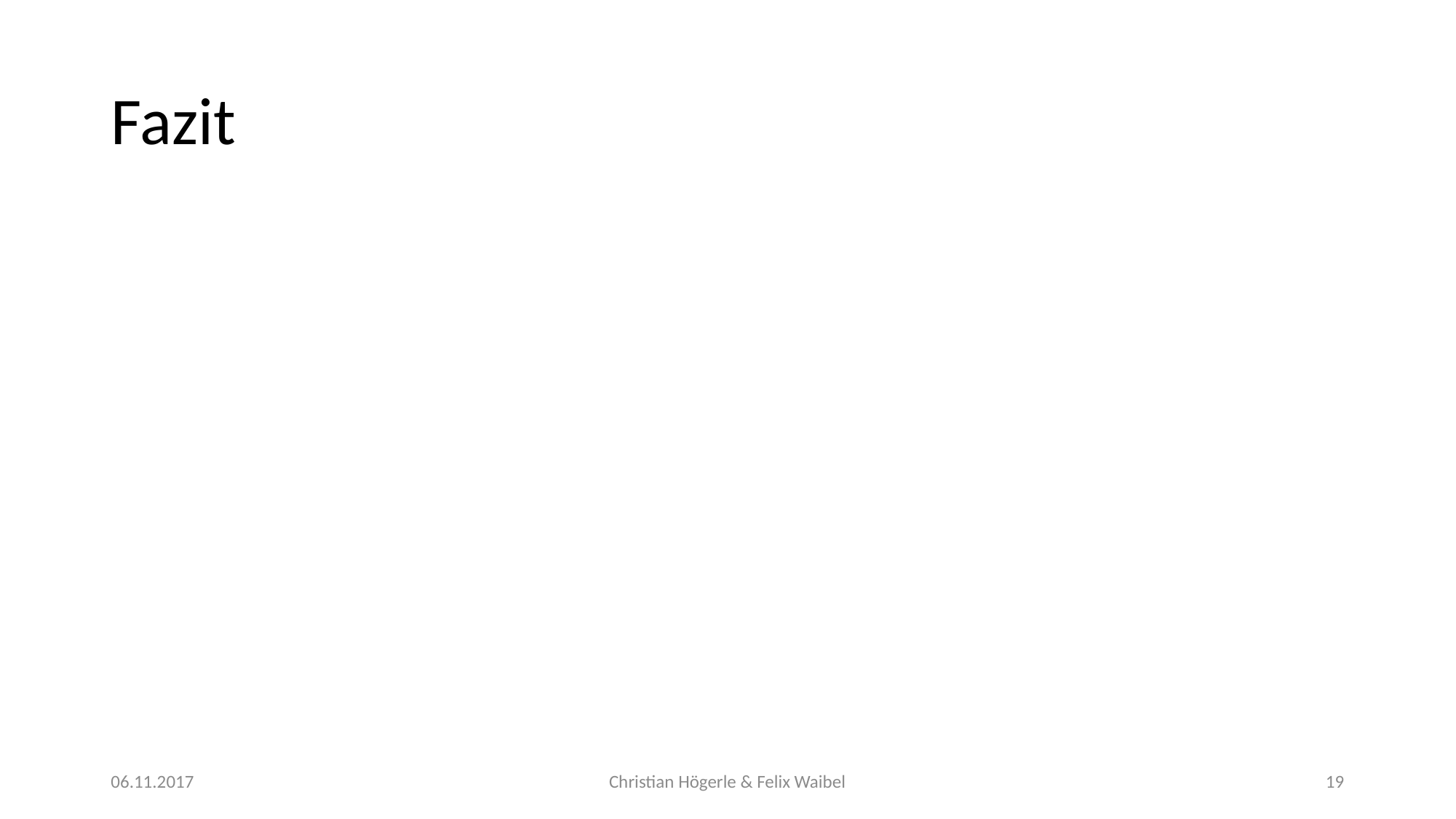

# Fazit

06.11.2017
Christian Högerle & Felix Waibel
19